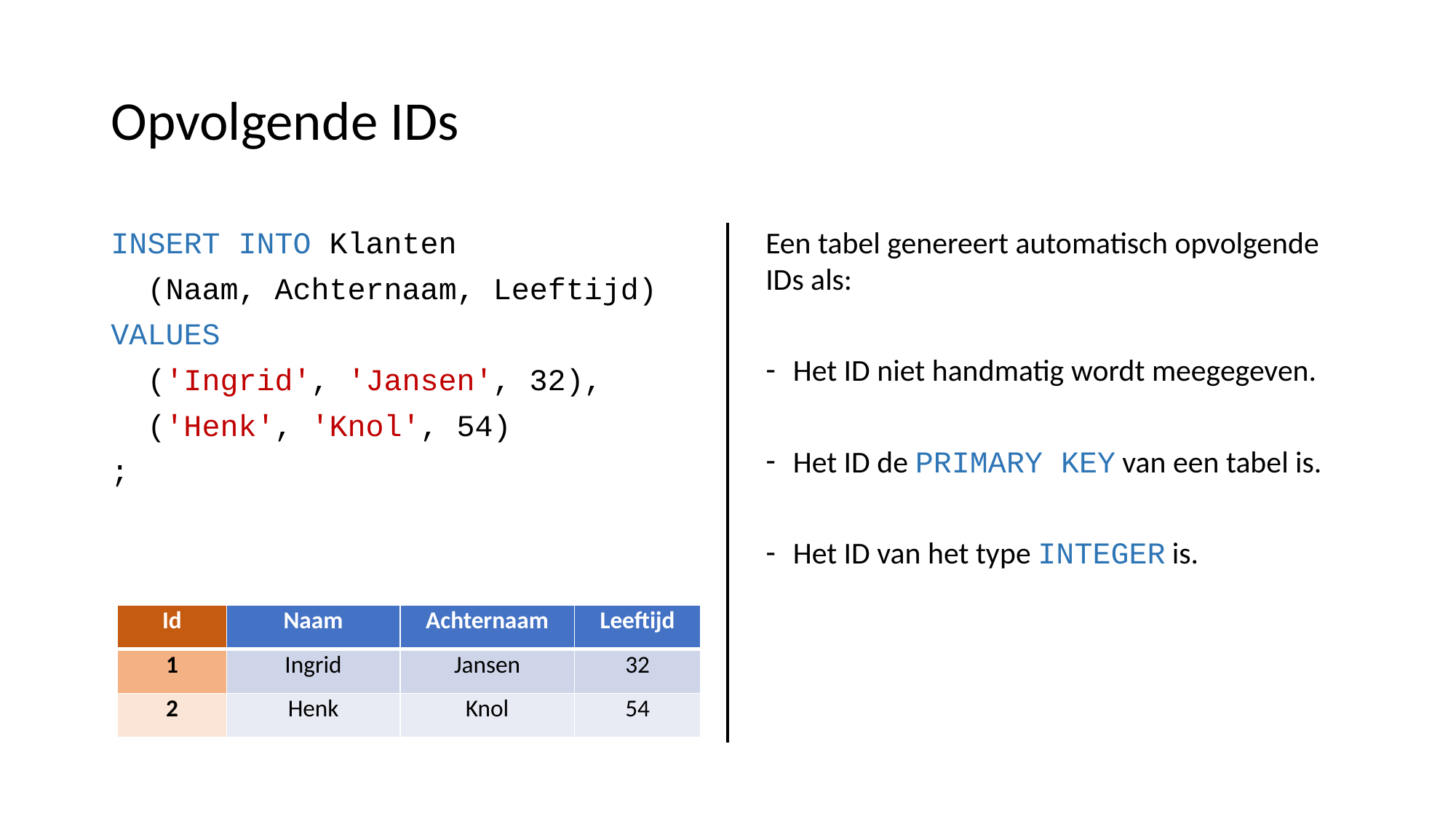

# Opvolgende IDs
INSERT INTO Klanten
  (Naam, Achternaam, Leeftijd)
VALUES
  ('Ingrid', 'Jansen', 32),
  ('Henk', 'Knol', 54)
;

Een tabel genereert automatisch opvolgende IDs als:

Het ID niet handmatig wordt meegegeven.

Het ID de PRIMARY KEY van een tabel is.

Het ID van het type INTEGER is.
| Id | Naam | Achternaam | Leeftijd |
| --- | --- | --- | --- |
| 1 | Ingrid | Jansen | 32 |
| 2 | Henk | Knol | 54 |